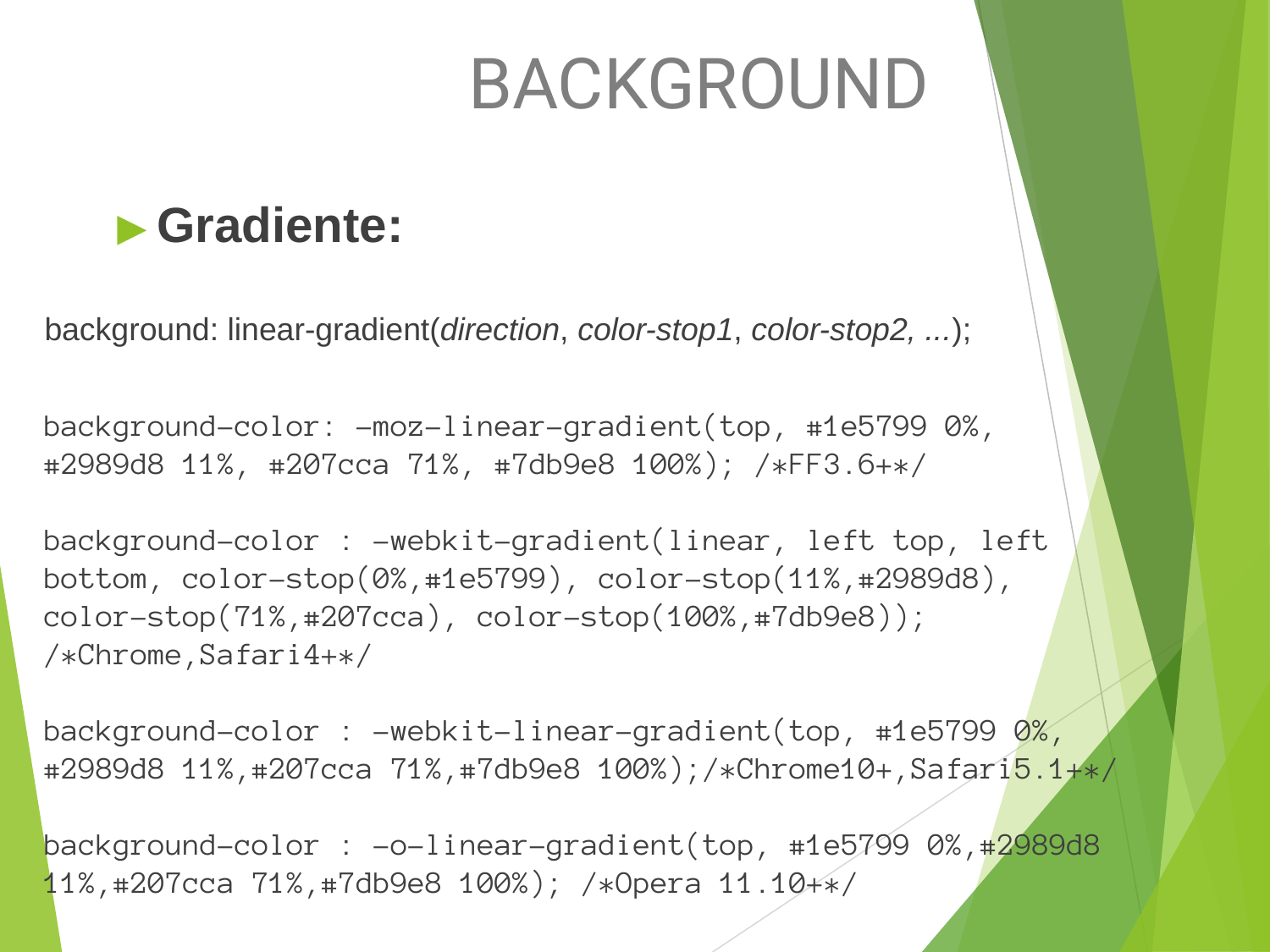

BACKGROUND

Gradiente:

background: linear-gradient(direction, color-stop1, color-stop2, ...);

background-color: -moz-linear-gradient(top, #1e5799 0%,
#2989d8 11%, #207cca 71%, #7db9e8 100%); /*FF3.6+*/

background-color : -webkit-gradient(linear, left top, left
bottom, color-stop(0%,#1e5799), color-stop(11%,#2989d8),
color-stop(71%,#207cca), color-stop(100%,#7db9e8)); /*Chrome,Safari4+*/

background-color : -webkit-linear-gradient(top, #1e5799 0%,
#2989d8 11%,#207cca 71%,#7db9e8 100%);/*Chrome10+,Safari5.1+*/

background-color : -o-linear-gradient(top, #1e5799 0%,#2989d8 11%,#207cca 71%,#7db9e8 100%); /*Opera 11.10+*/